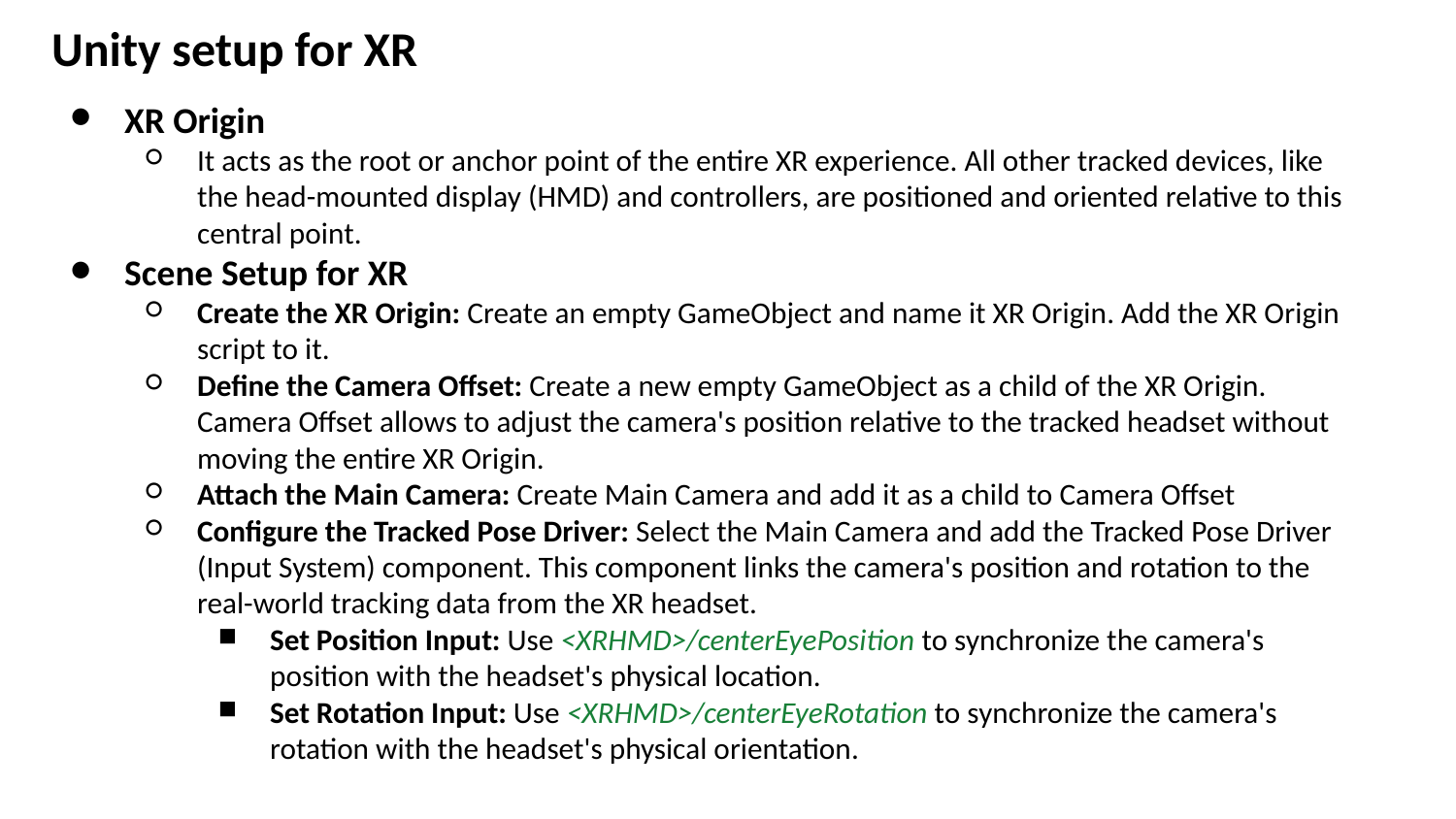

Unity setup for XR
XR Origin
It acts as the root or anchor point of the entire XR experience. All other tracked devices, like the head-mounted display (HMD) and controllers, are positioned and oriented relative to this central point.
Scene Setup for XR
Create the XR Origin: Create an empty GameObject and name it XR Origin. Add the XR Origin script to it.
Define the Camera Offset: Create a new empty GameObject as a child of the XR Origin. Camera Offset allows to adjust the camera's position relative to the tracked headset without moving the entire XR Origin.
Attach the Main Camera: Create Main Camera and add it as a child to Camera Offset
Configure the Tracked Pose Driver: Select the Main Camera and add the Tracked Pose Driver (Input System) component. This component links the camera's position and rotation to the real-world tracking data from the XR headset.
Set Position Input: Use <XRHMD>/centerEyePosition to synchronize the camera's position with the headset's physical location.
Set Rotation Input: Use <XRHMD>/centerEyeRotation to synchronize the camera's rotation with the headset's physical orientation.